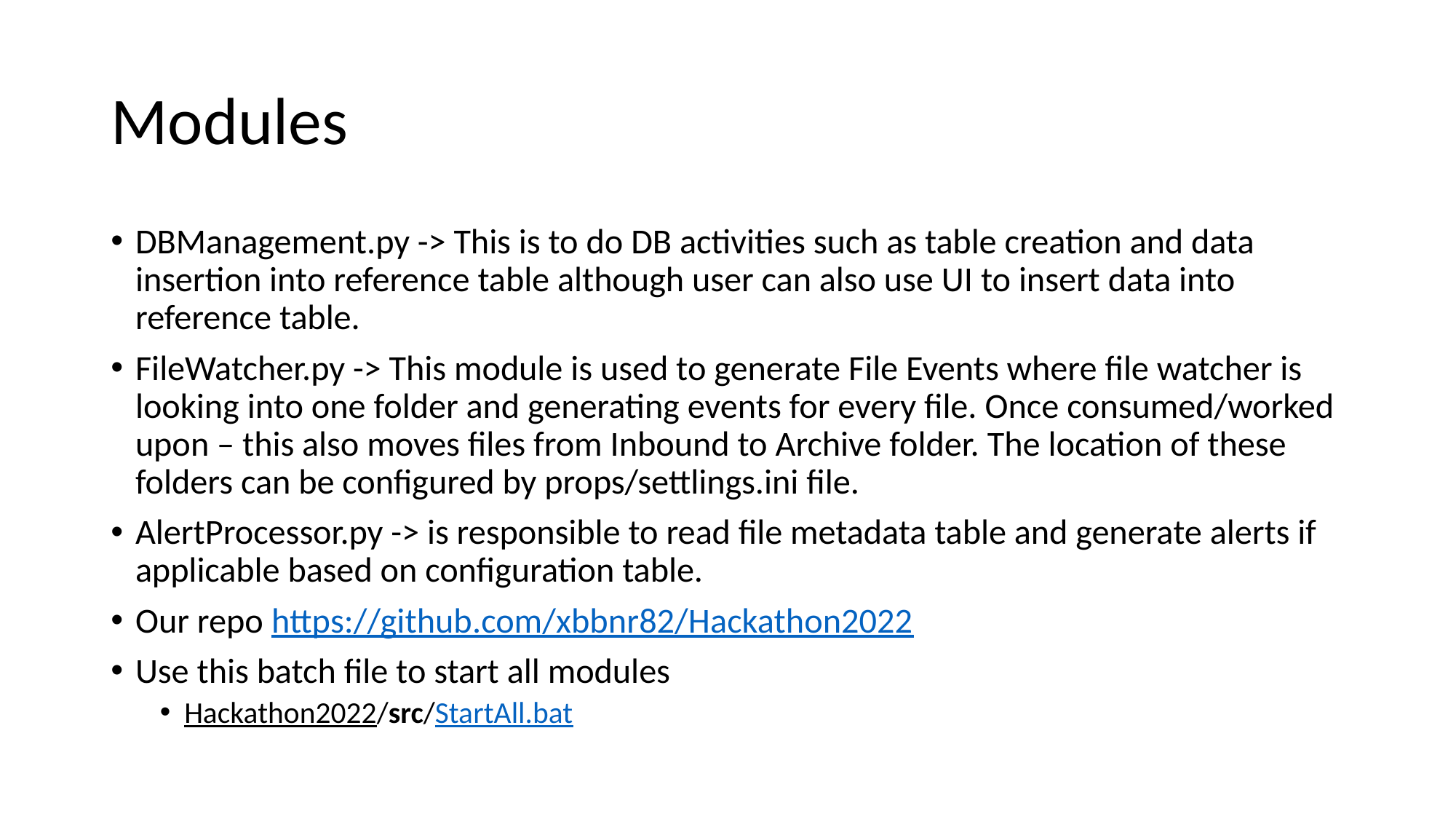

# Modules
DBManagement.py -> This is to do DB activities such as table creation and data insertion into reference table although user can also use UI to insert data into reference table.
FileWatcher.py -> This module is used to generate File Events where file watcher is looking into one folder and generating events for every file. Once consumed/worked upon – this also moves files from Inbound to Archive folder. The location of these folders can be configured by props/settlings.ini file.
AlertProcessor.py -> is responsible to read file metadata table and generate alerts if applicable based on configuration table.
Our repo https://github.com/xbbnr82/Hackathon2022
Use this batch file to start all modules
Hackathon2022/src/StartAll.bat